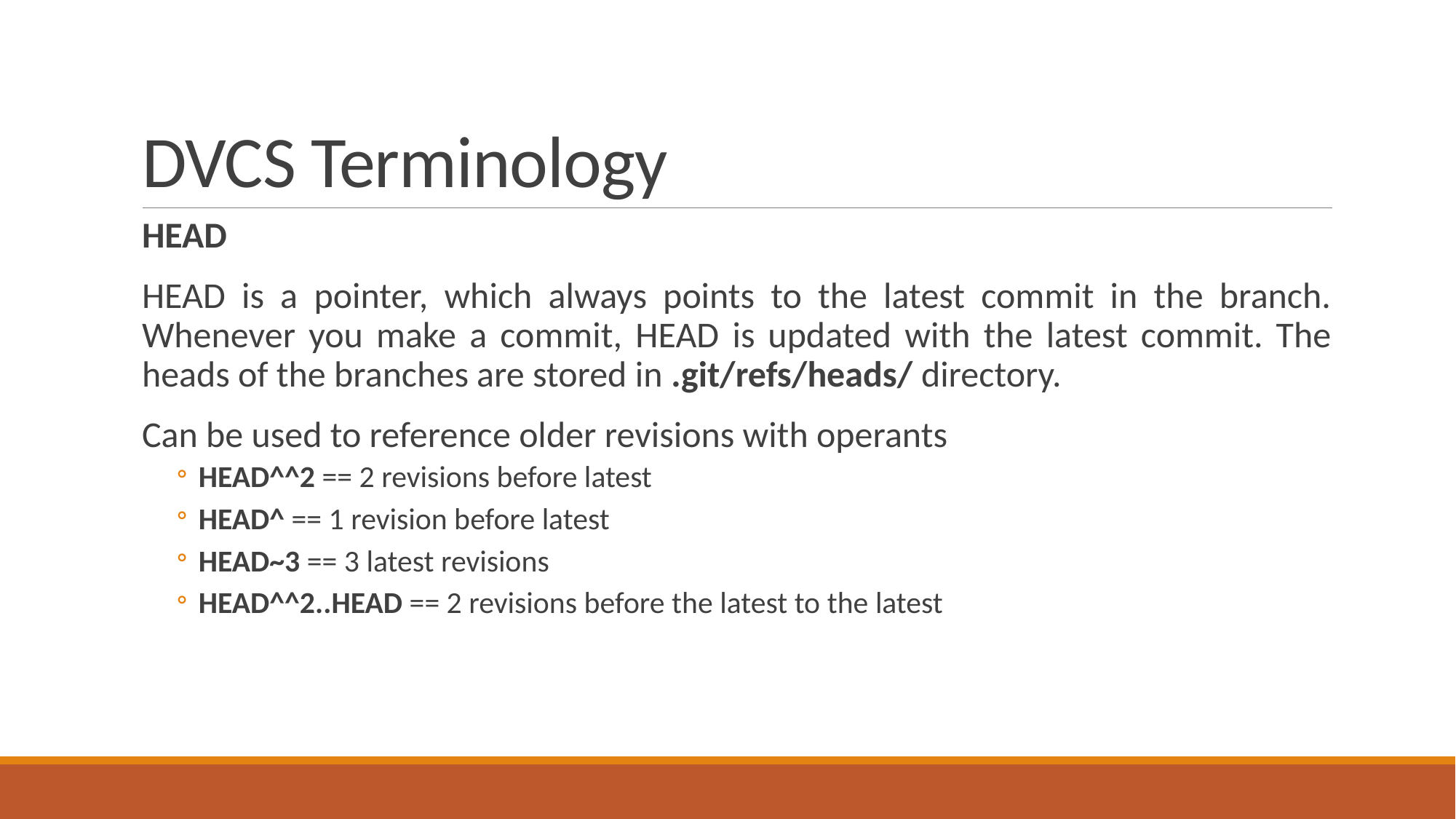

# DVCS Terminology
HEAD
HEAD is a pointer, which always points to the latest commit in the branch.
Whenever you make a commit, HEAD is updated with the latest commit. The
heads of the branches are stored in .git/refs/heads/ directory.
Can be used to reference older revisions with operants
HEAD^^2 == 2 revisions before latest
HEAD^ == 1 revision before latest
HEAD~3 == 3 latest revisions
HEAD^^2..HEAD == 2 revisions before the latest to the latest